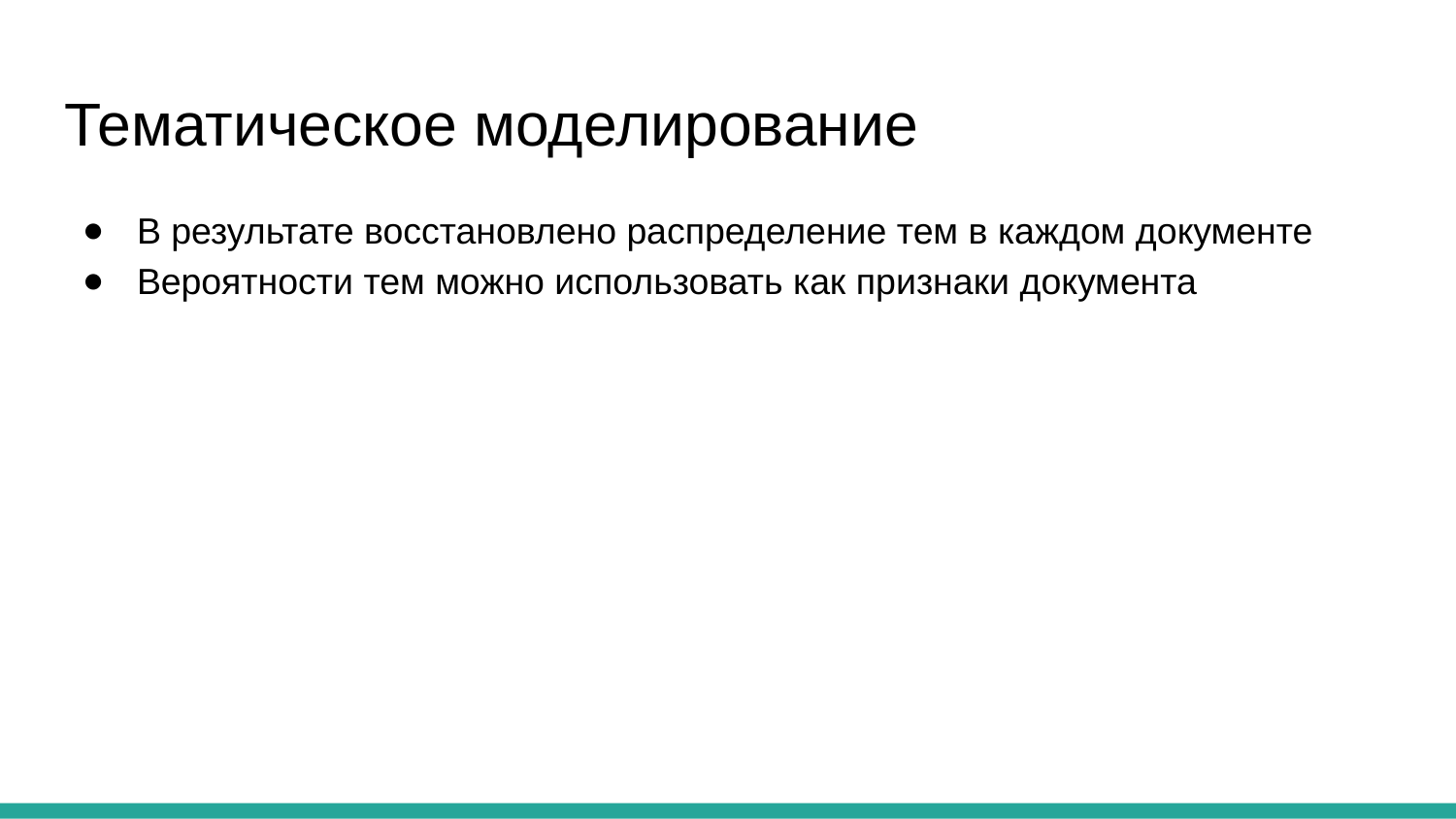

# Тематическое моделирование
В результате восстановлено распределение тем в каждом документе
Вероятности тем можно использовать как признаки документа